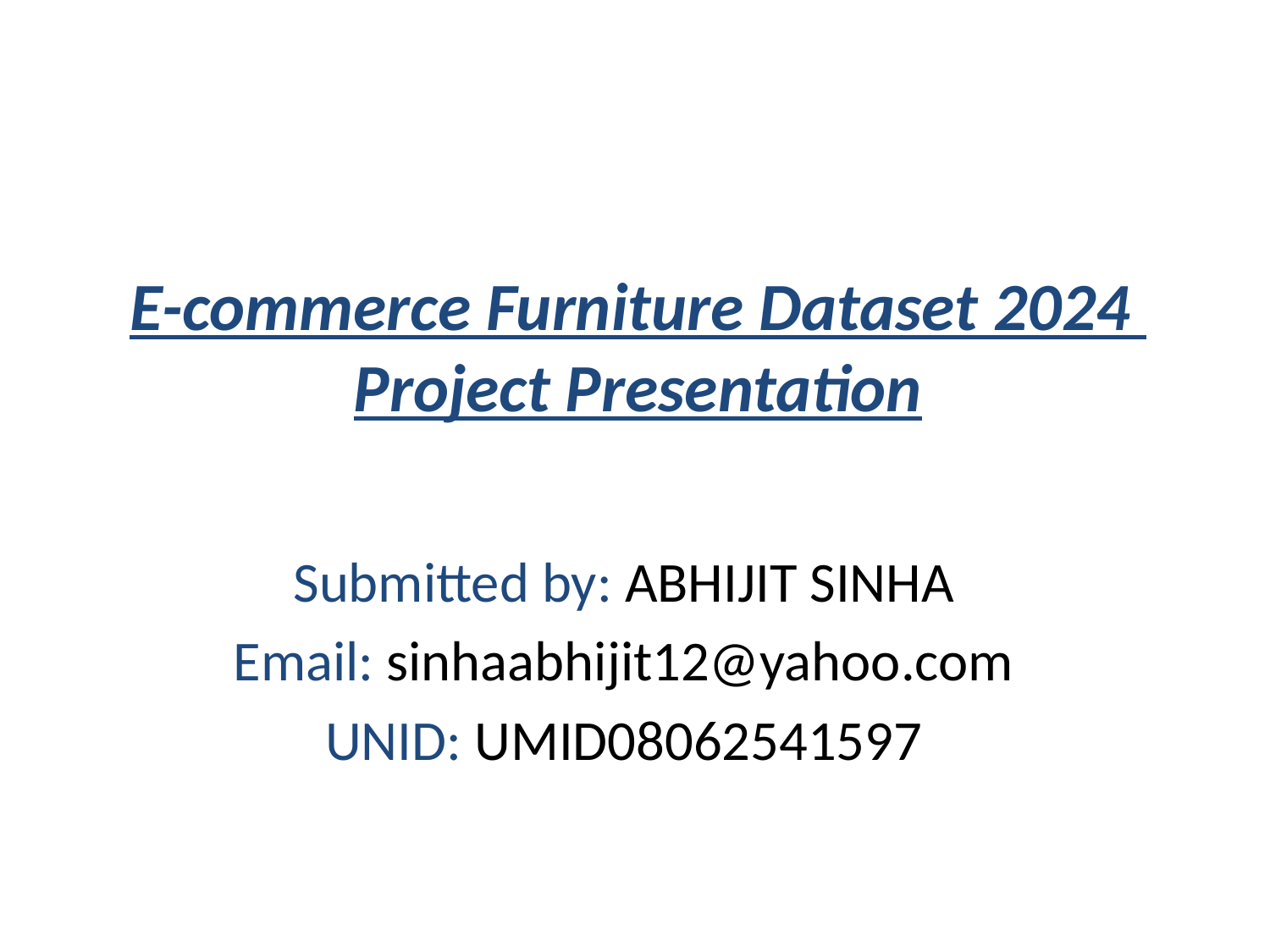

# E-commerce Furniture Dataset 2024  Project Presentation
Submitted by: ABHIJIT SINHA
Email: sinhaabhijit12@yahoo.com
UNID: UMID08062541597